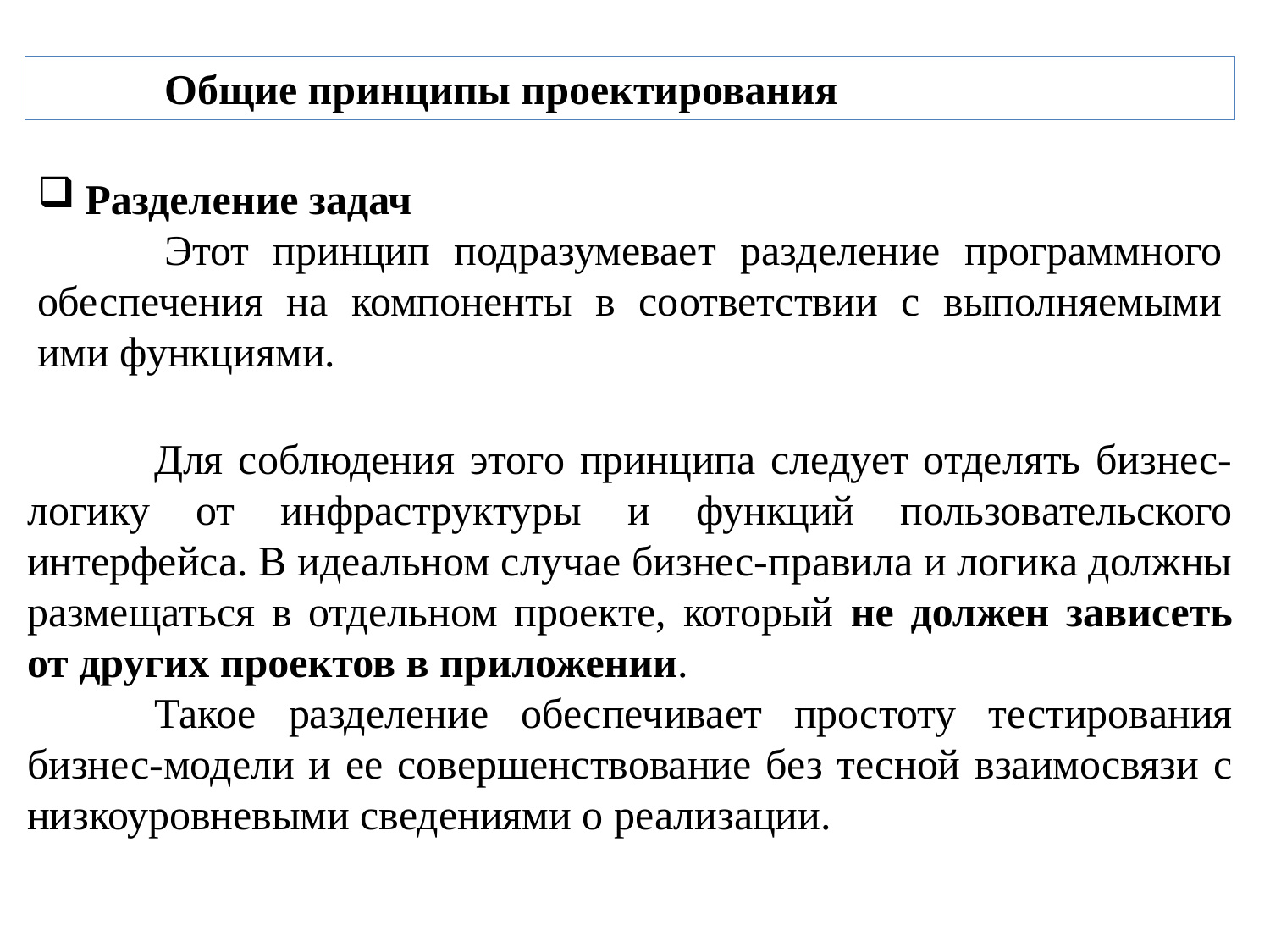

Общие принципы проектирования
Разделение задач
	Этот принцип подразумевает разделение программного обеспечения на компоненты в соответствии с выполняемыми ими функциями.
	Для соблюдения этого принципа следует отделять бизнес-логику от инфраструктуры и функций пользовательского интерфейса. В идеальном случае бизнес-правила и логика должны размещаться в отдельном проекте, который не должен зависеть от других проектов в приложении.
	Такое разделение обеспечивает простоту тестирования бизнес-модели и ее совершенствование без тесной взаимосвязи с низкоуровневыми сведениями о реализации.